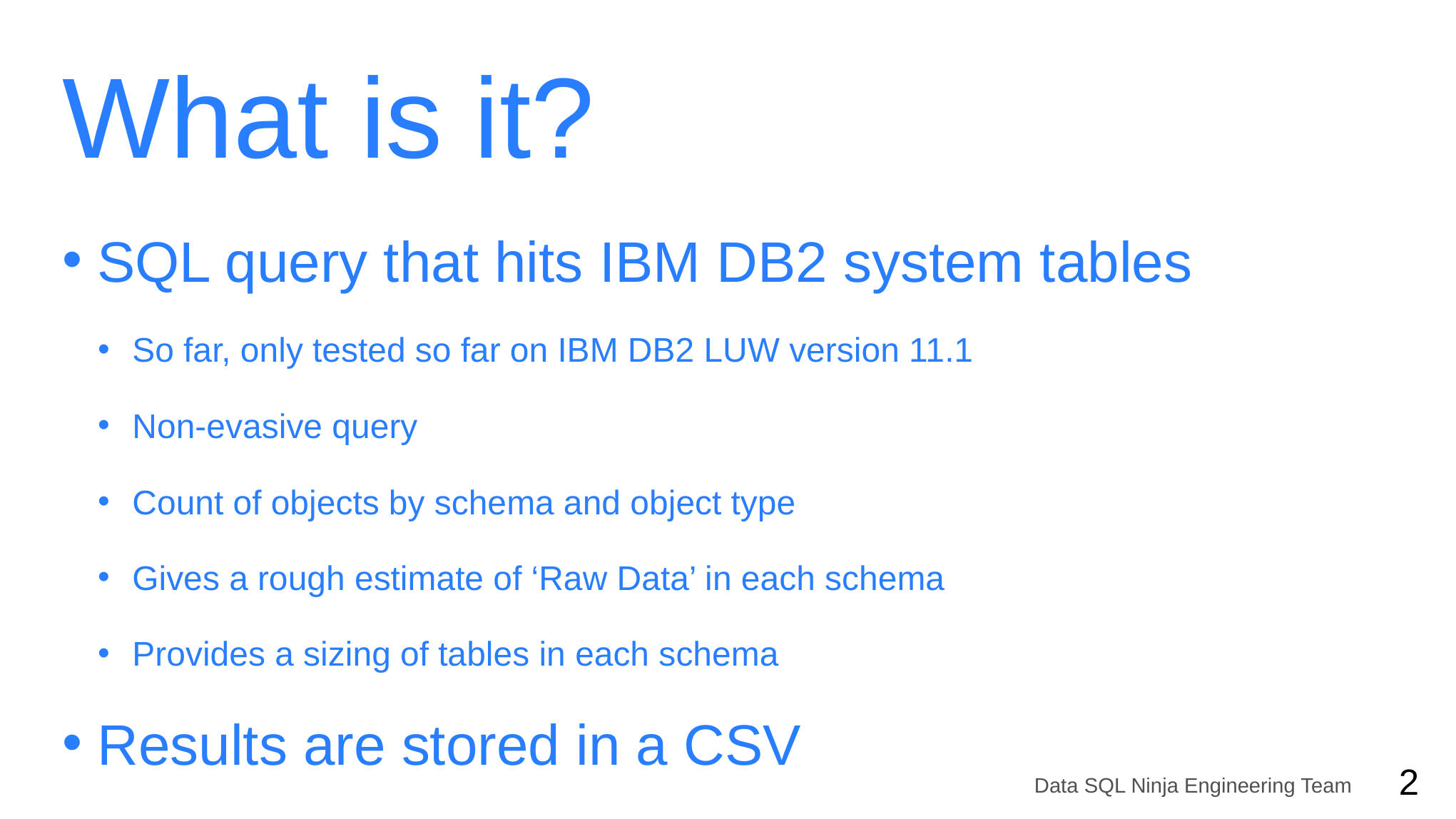

What is it?

SQL query that hits IBM DB2 system tables
So far, only tested so far on IBM DB2 LUW version 11.1
Non-evasive query
Count of objects by schema and object type
Gives a rough estimate of ‘Raw Data’ in each schema
Provides a sizing of tables in each schema
Results are stored in a CSV

2
Data SQL Ninja Engineering Team